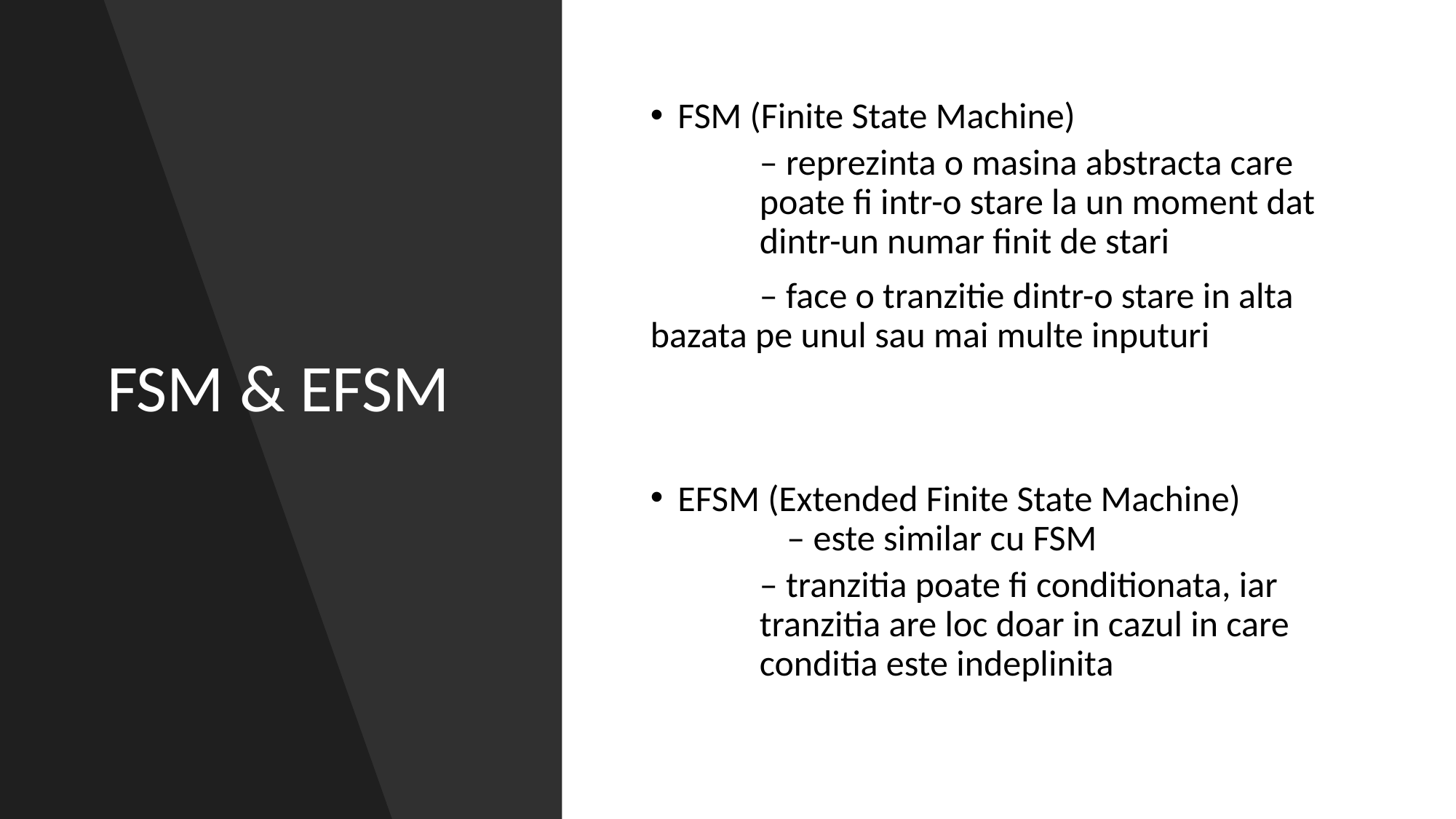

# FSM & EFSM
FSM (Finite State Machine)
– reprezinta o masina abstracta care poate fi intr-o stare la un moment dat dintr-un numar finit de stari
	– face o tranzitie dintr-o stare in alta bazata pe unul sau mai multe inputuri

EFSM (Extended Finite State Machine)
	– este similar cu FSM
– tranzitia poate fi conditionata, iar tranzitia are loc doar in cazul in care conditia este indeplinita